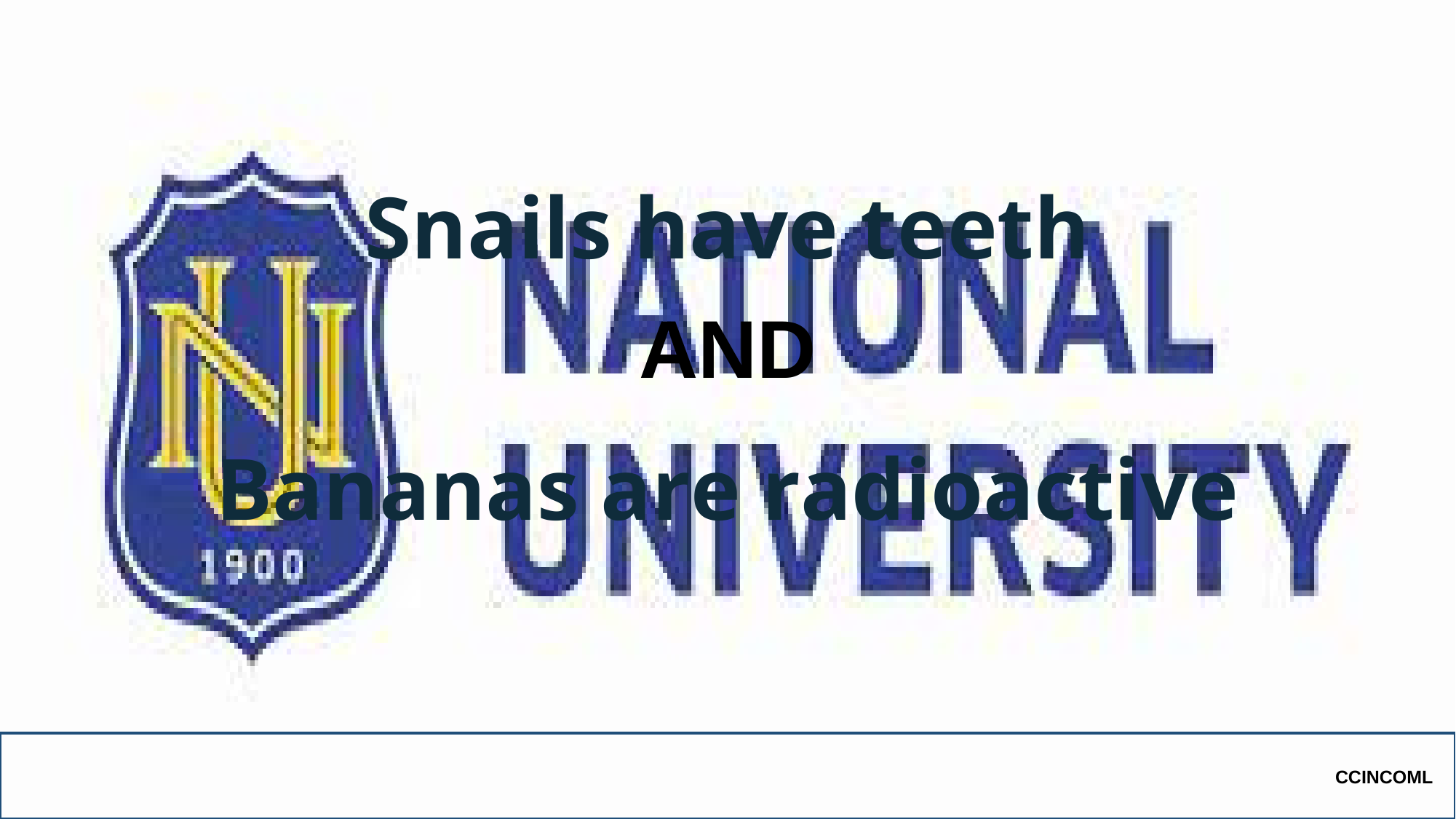

Snails have teeth
# AND
Bananas are radioactive
CCINCOML